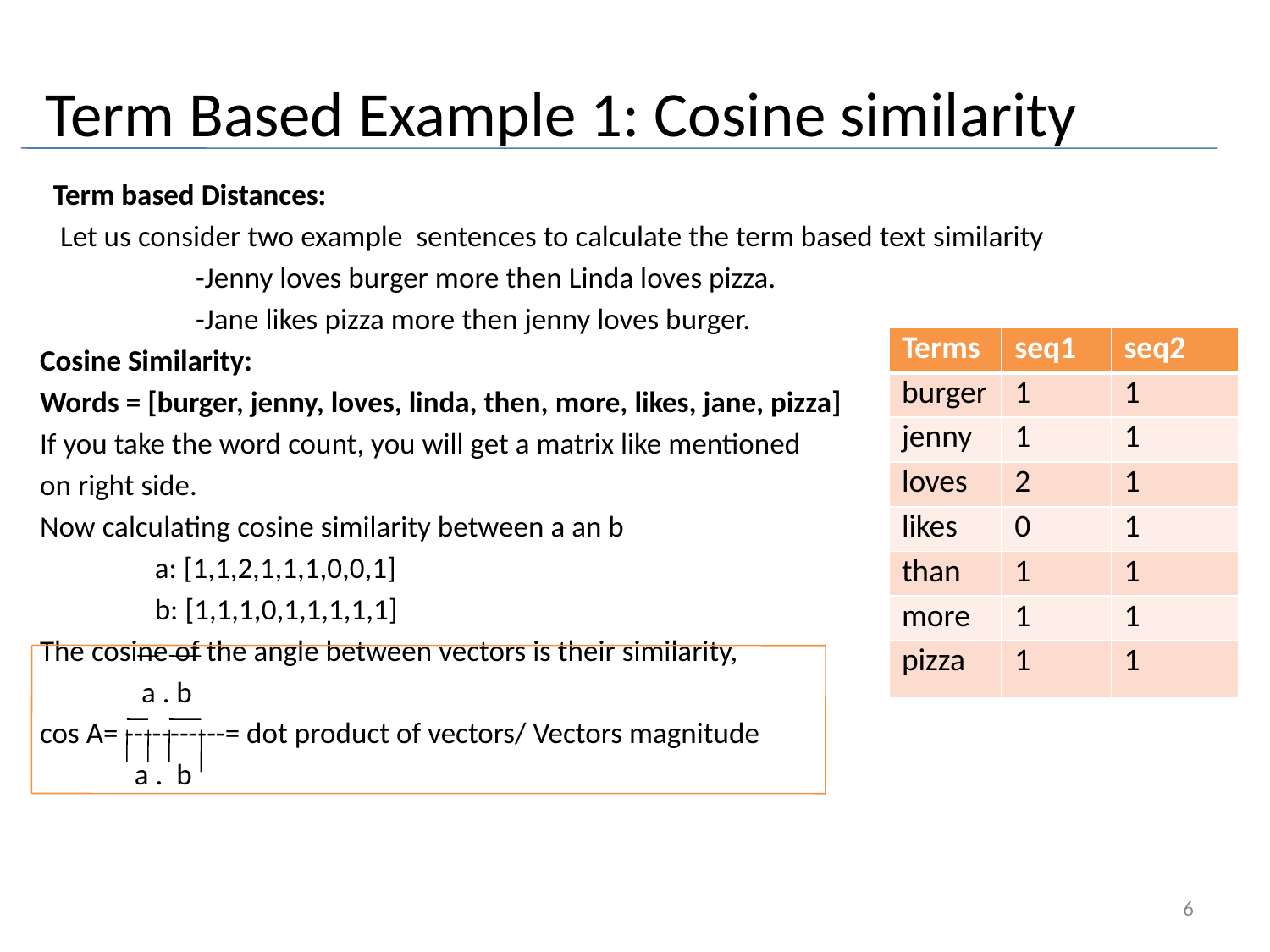

# Term Based Example 1: Cosine similarity
      Term based Distances:
       Let us consider two example  sentences to calculate the term based text similarity
                           -Jenny loves burger more then Linda loves pizza.
                           -Jane likes pizza more then jenny loves burger.
    Cosine Similarity:
    Words = [burger, jenny, loves, linda, then, more, likes, jane, pizza]
    If you take the word count, you will get a matrix like mentioned
    on right side.
    Now calculating cosine similarity between a an b
                     a: [1,1,2,1,1,1,0,0,1]
                     b: [1,1,1,0,1,1,1,1,1]
    The cosine of the angle between vectors is their similarity,
                   a . b
    cos A= -----------= dot product of vectors/ Vectors magnitude
                  a .  b
| Terms | seq1 | seq2 |
| --- | --- | --- |
| burger | 1 | 1 |
| jenny | 1 | 1 |
| loves | 2 | 1 |
| likes | 0 | 1 |
| than | 1 | 1 |
| more | 1 | 1 |
| pizza | 1 | 1 |
6